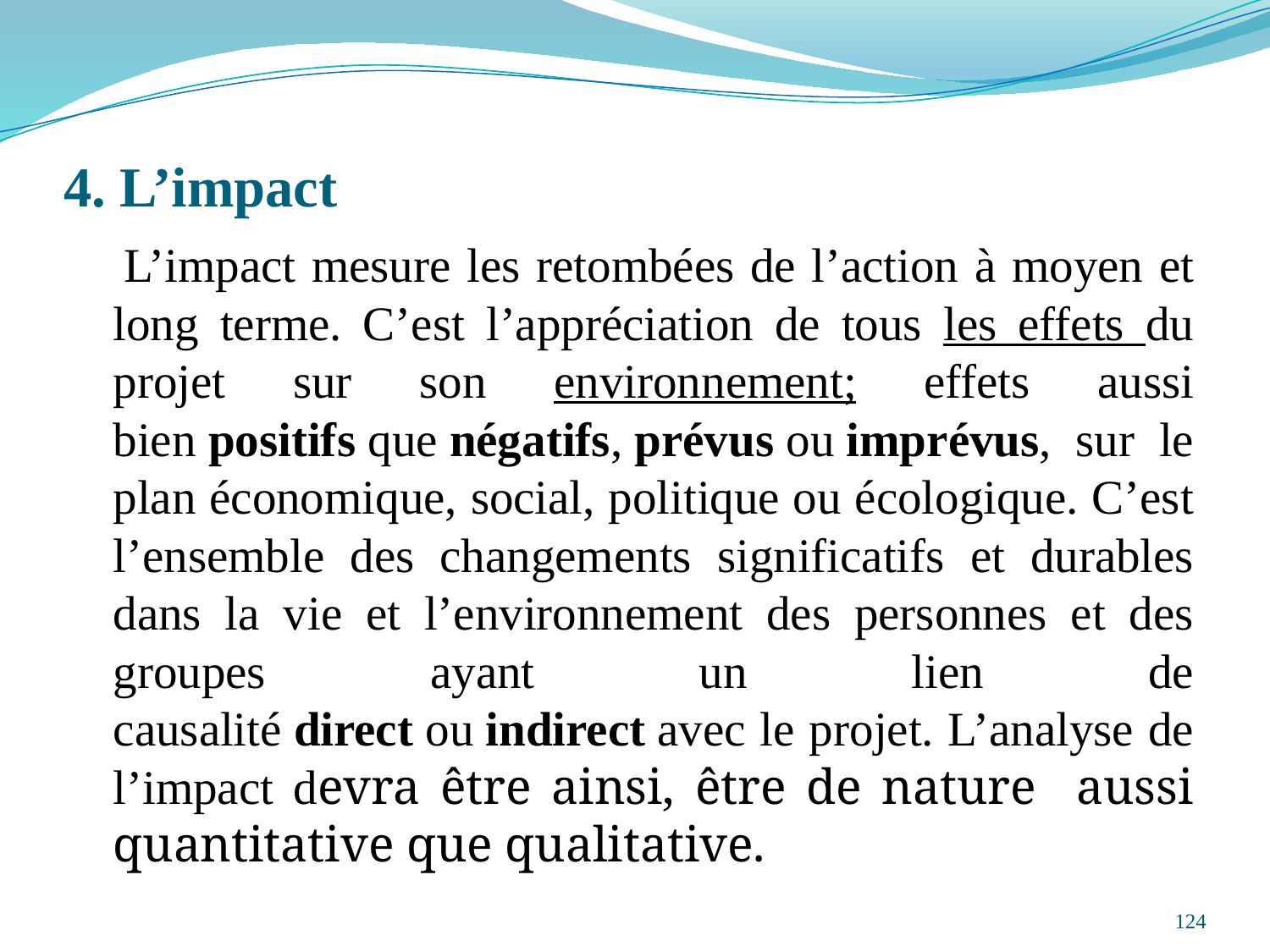

# 4. L’impact
   L’impact mesure les retombées de l’action à moyen et long terme. C’est l’appréciation de tous les effets du projet sur son environnement; effets aussi bien positifs que négatifs, prévus ou imprévus, sur le plan économique, social, politique ou écologique. C’est l’ensemble des changements significatifs et durables dans la vie et l’environnement des personnes et des groupes ayant un lien de causalité direct ou indirect avec le projet. L’analyse de l’impact devra être ainsi, être de nature  aussi quantitative que qualitative.
124